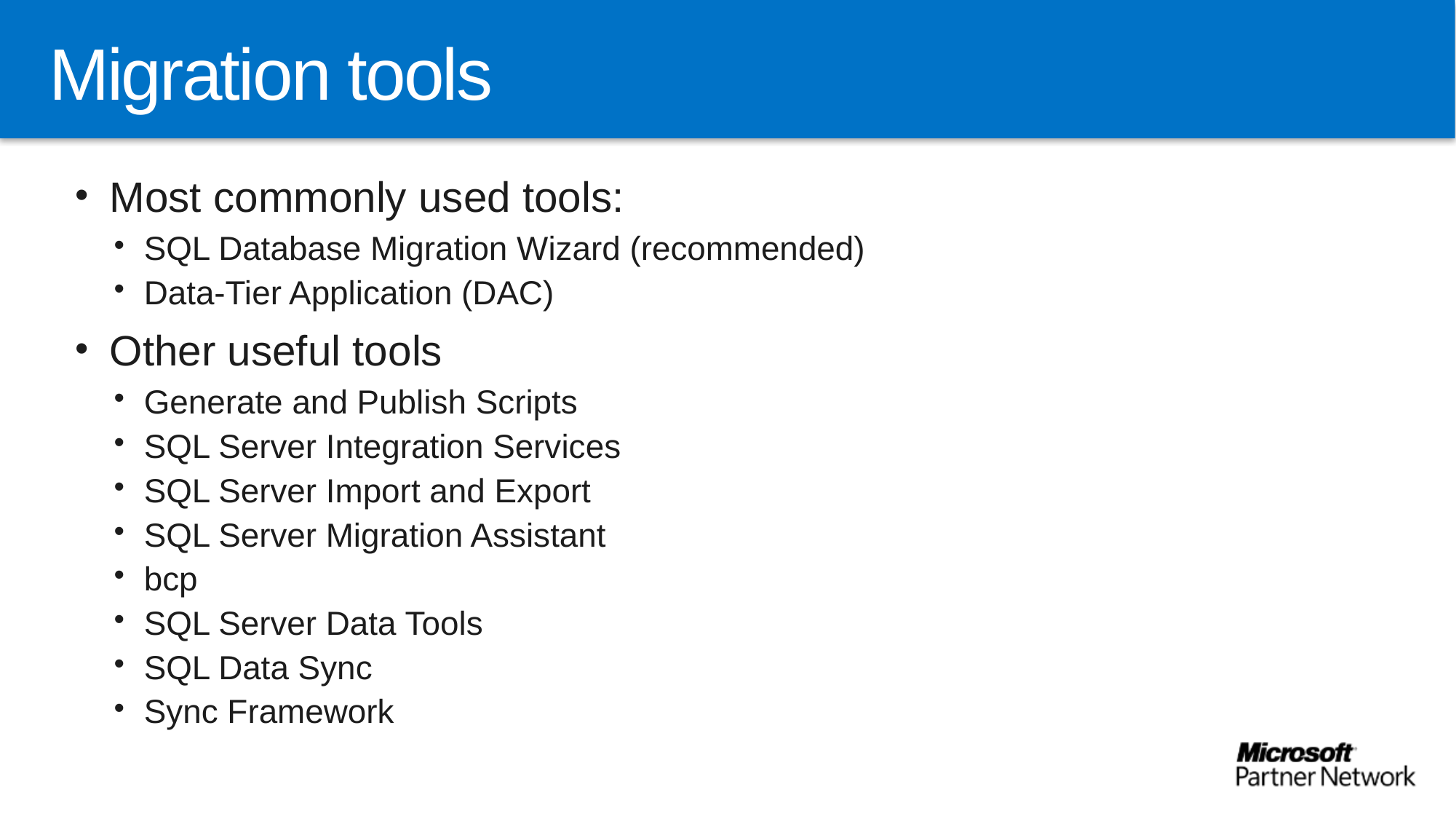

# Migration tools
Most commonly used tools:
SQL Database Migration Wizard (recommended)
Data-Tier Application (DAC)
Other useful tools
Generate and Publish Scripts
SQL Server Integration Services
SQL Server Import and Export
SQL Server Migration Assistant
bcp
SQL Server Data Tools
SQL Data Sync
Sync Framework